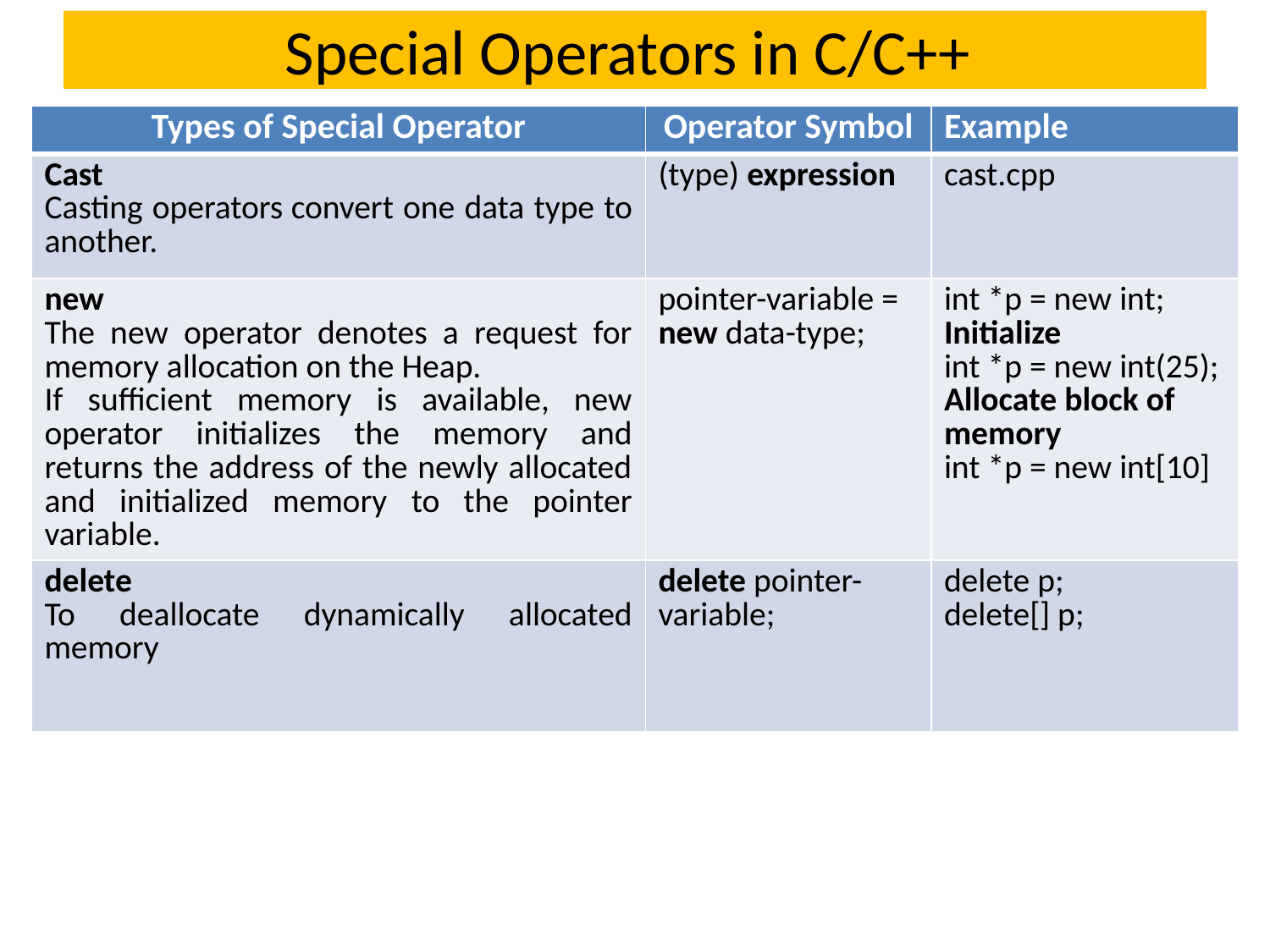

# Special Operators in C/C++

| Types of Special Operator | Operator Symbol | Example |
| --- | --- | --- |
| Cast Casting operators convert one data type to another. | (type) expression | cast.cpp |
| new The new operator denotes a request for memory allocation on the Heap. If sufficient memory is available, new operator initializes the memory and returns the address of the newly allocated and initialized memory to the pointer variable. | pointer-variable = new data-type; | int \*p = new int; Initialize int \*p = new int(25); Allocate block of memory int \*p = new int[10] |
| delete To deallocate dynamically allocated memory | delete pointer-variable; | delete p; delete[] p; |